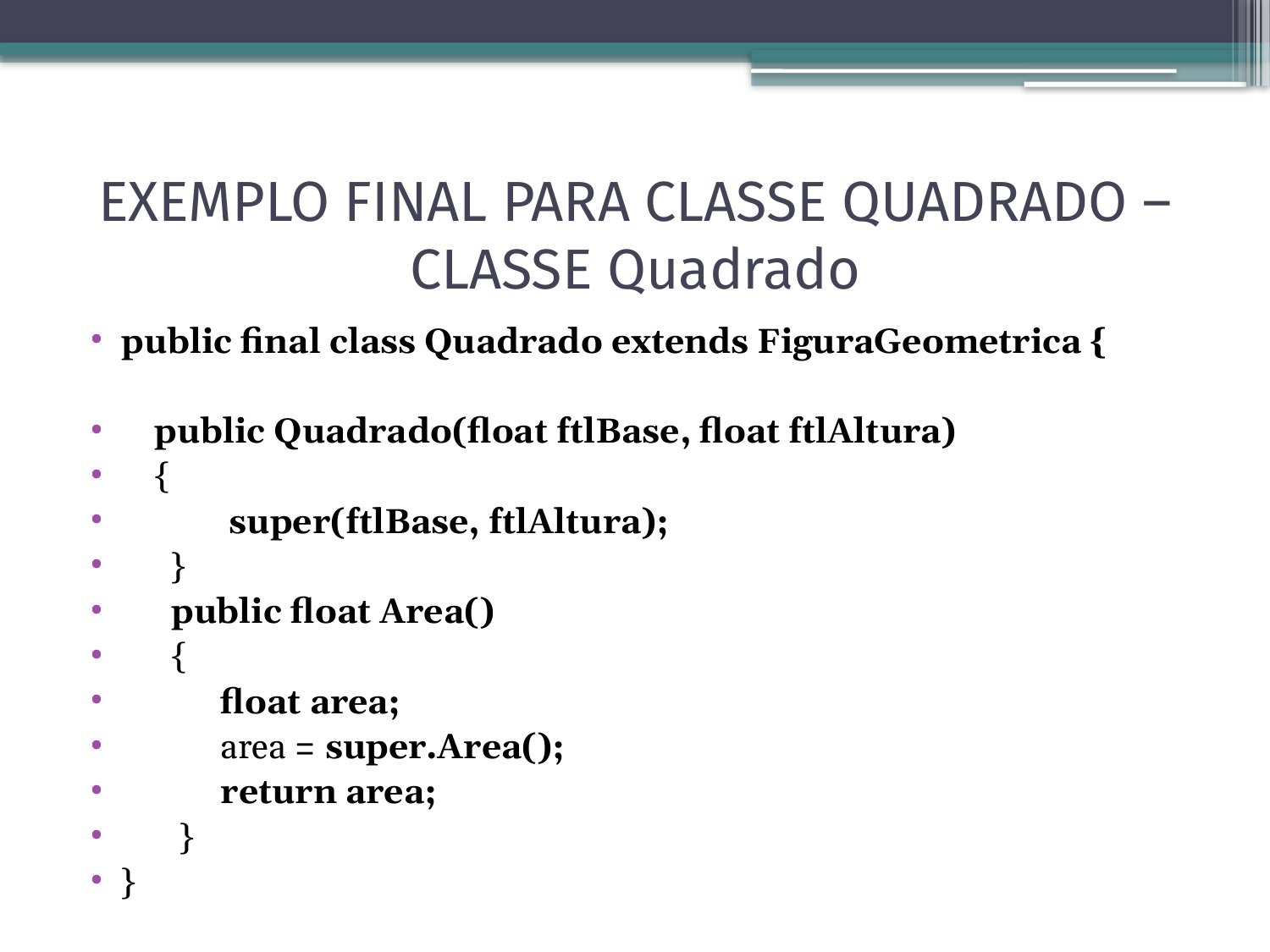

# EXEMPLO FINAL PARA CLASSE QUADRADO – CLASSE Quadrado
public final class Quadrado extends FiguraGeometrica {

    public Quadrado(float ftlBase, float ftlAltura)
    {
             super(ftlBase, ftlAltura);
      }
      public float Area()
      {
            float area;
            area = super.Area();
            return area;
       }
}